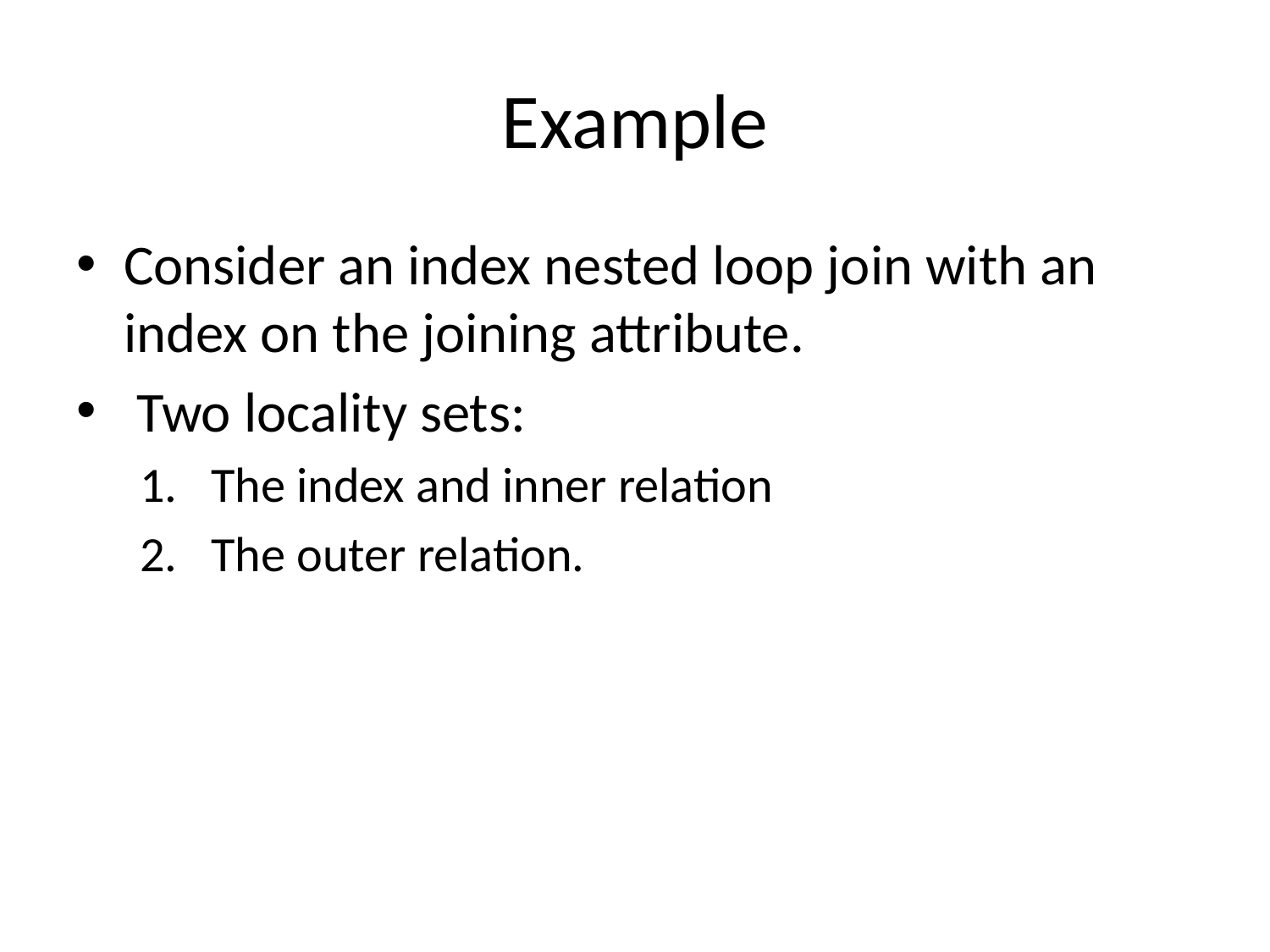

# Example
Consider an index nested loop join with an index on the joining attribute.
 Two locality sets:
The index and inner relation
The outer relation.